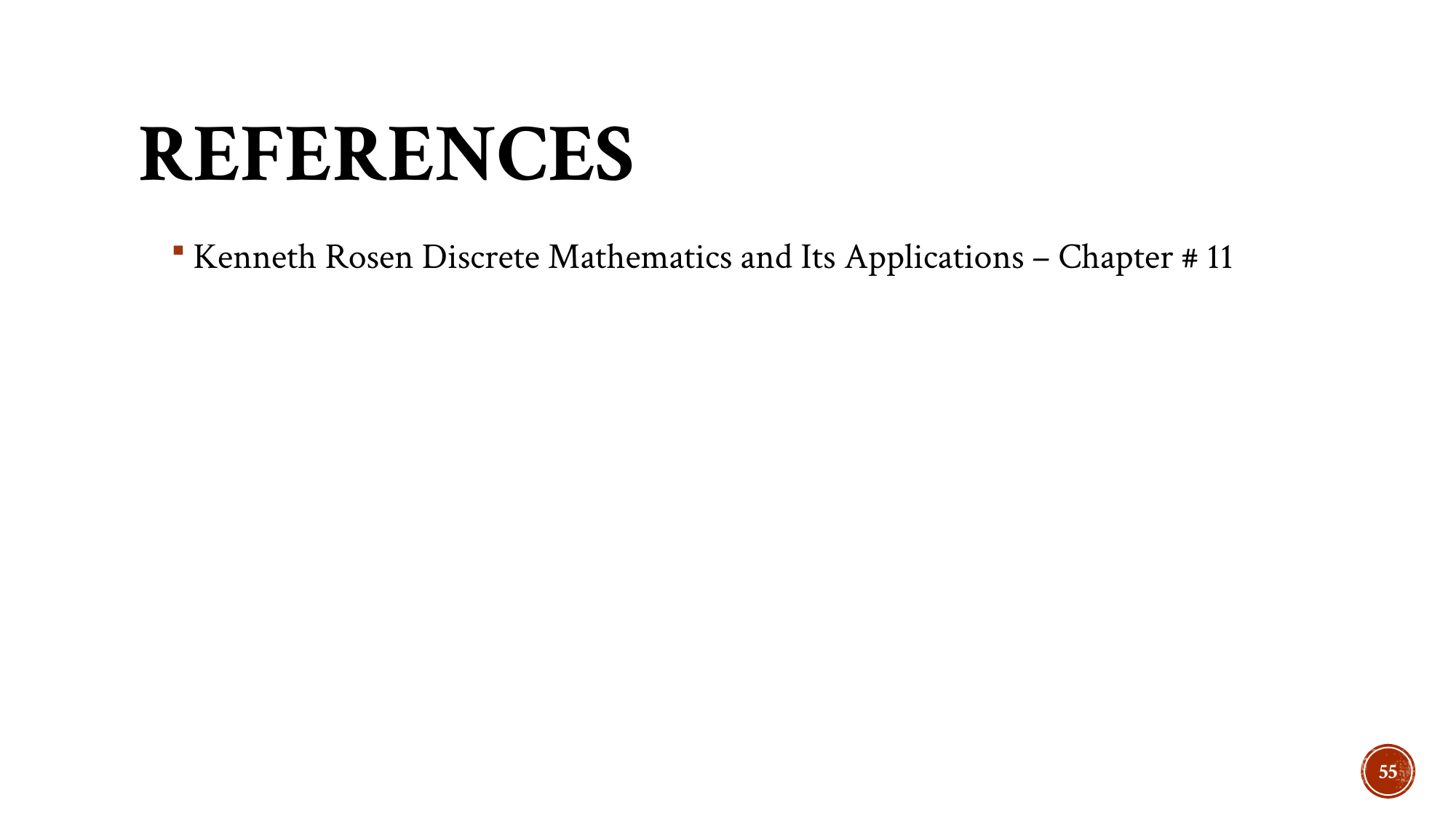

# REFERENCES
Kenneth Rosen Discrete Mathematics and Its Applications – Chapter # 11

55